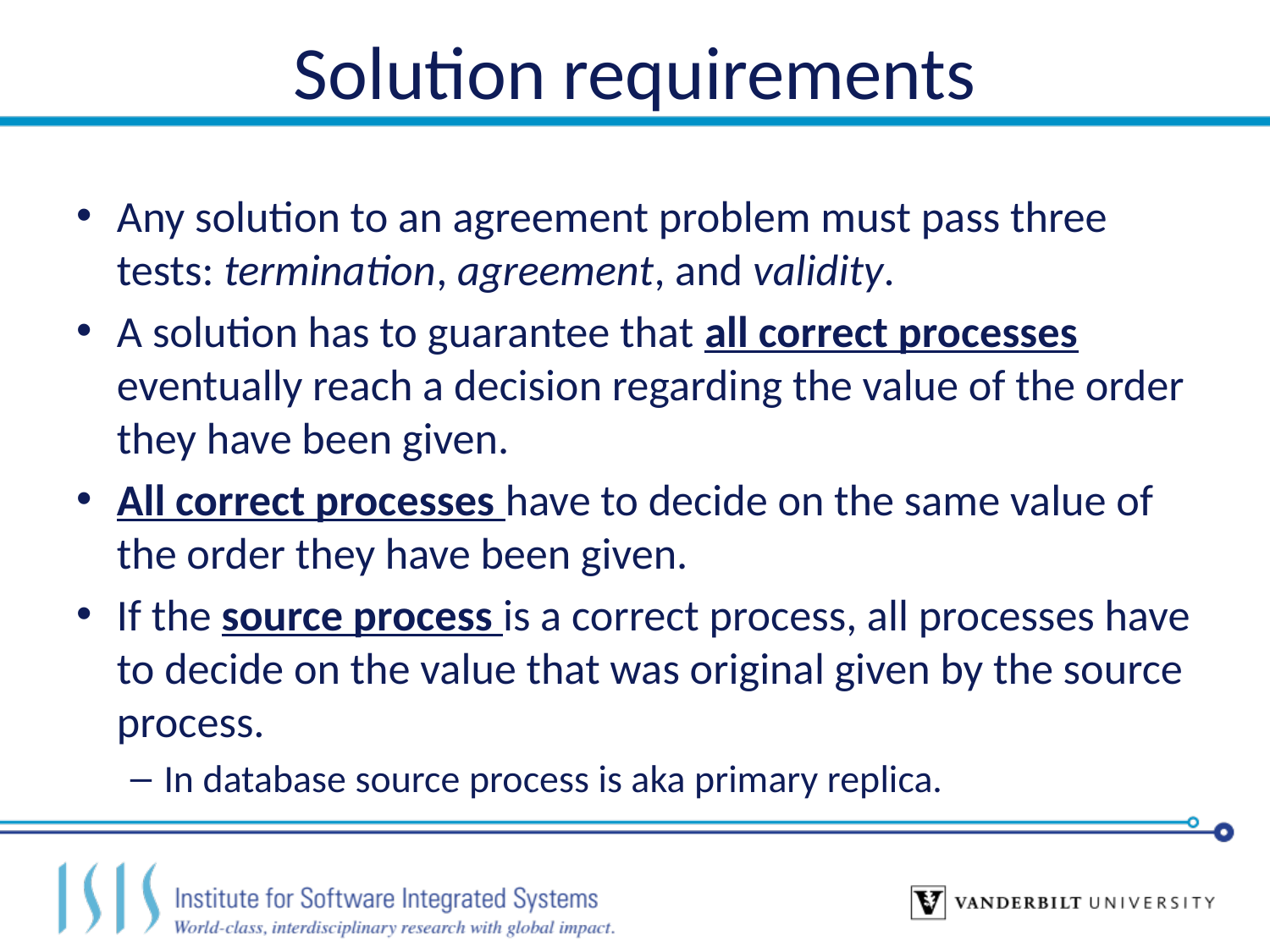

# Solution requirements
Any solution to an agreement problem must pass three tests: termination, agreement, and validity.
A solution has to guarantee that all correct processes eventually reach a decision regarding the value of the order they have been given.
All correct processes have to decide on the same value of the order they have been given.
If the source process is a correct process, all processes have to decide on the value that was original given by the source process.
In database source process is aka primary replica.